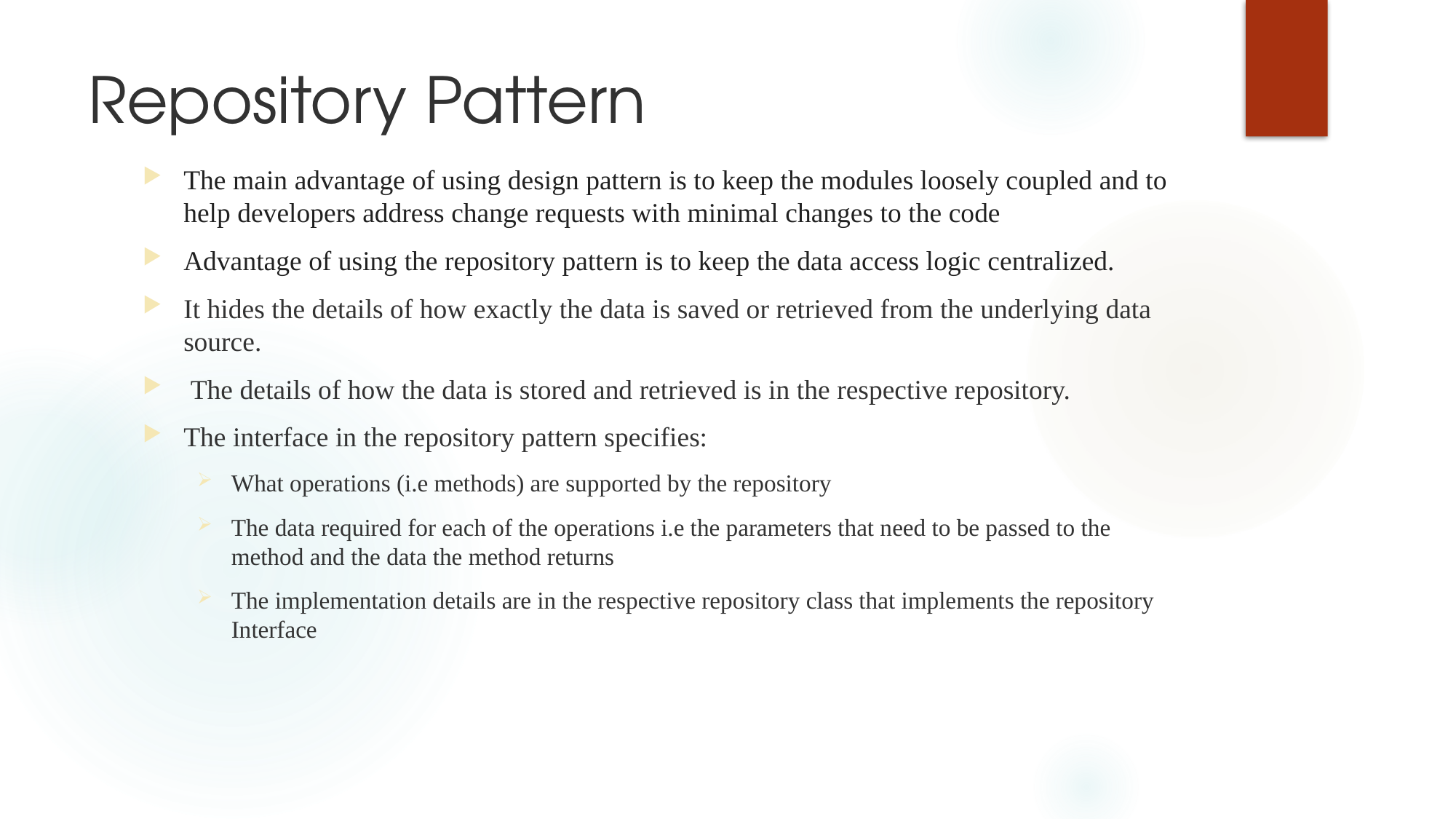

# Repository Pattern
The main advantage of using design pattern is to keep the modules loosely coupled and to help developers address change requests with minimal changes to the code
Advantage of using the repository pattern is to keep the data access logic centralized.
It hides the details of how exactly the data is saved or retrieved from the underlying data source.
 The details of how the data is stored and retrieved is in the respective repository.
The interface in the repository pattern specifies:
What operations (i.e methods) are supported by the repository
The data required for each of the operations i.e the parameters that need to be passed to the method and the data the method returns
The implementation details are in the respective repository class that implements the repository Interface